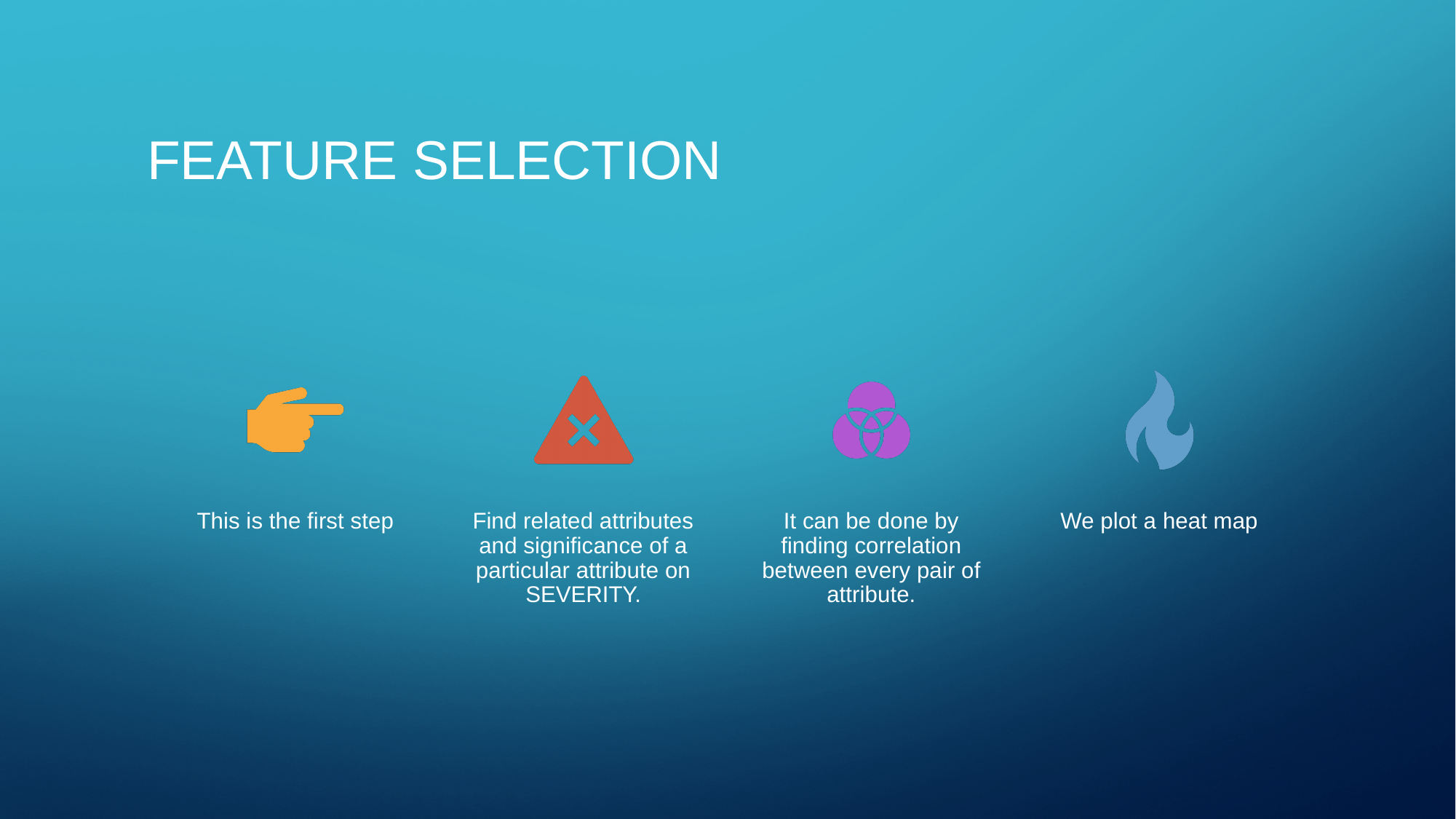

# Feature selection
This is the first step
Find related attributes and significance of a particular attribute on SEVERITY.
It can be done by finding correlation between every pair of attribute.
We plot a heat map